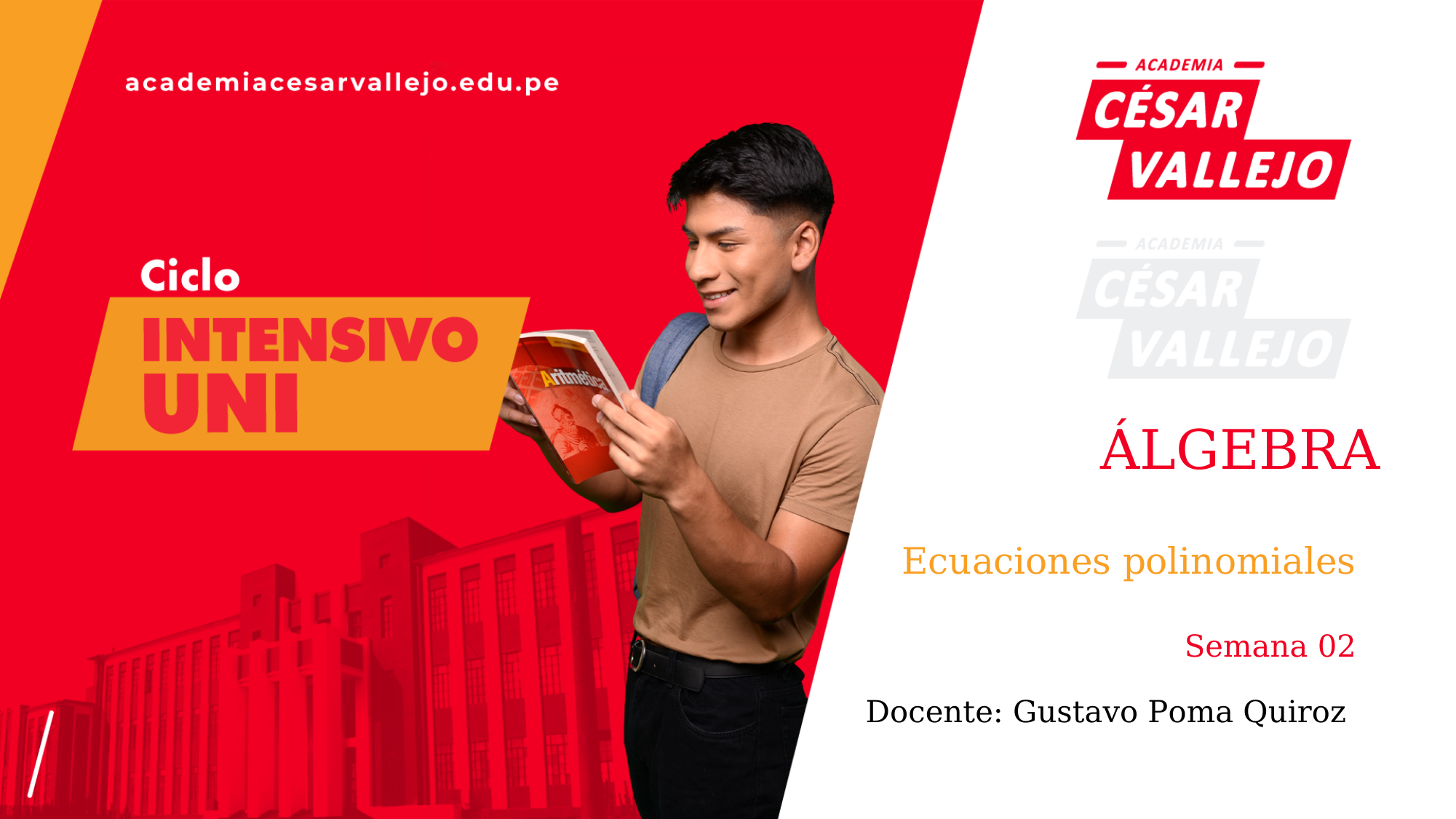

ÁLGEBRA
Ecuaciones polinomiales

Semana 02

Docente: Gustavo Poma Quiroz